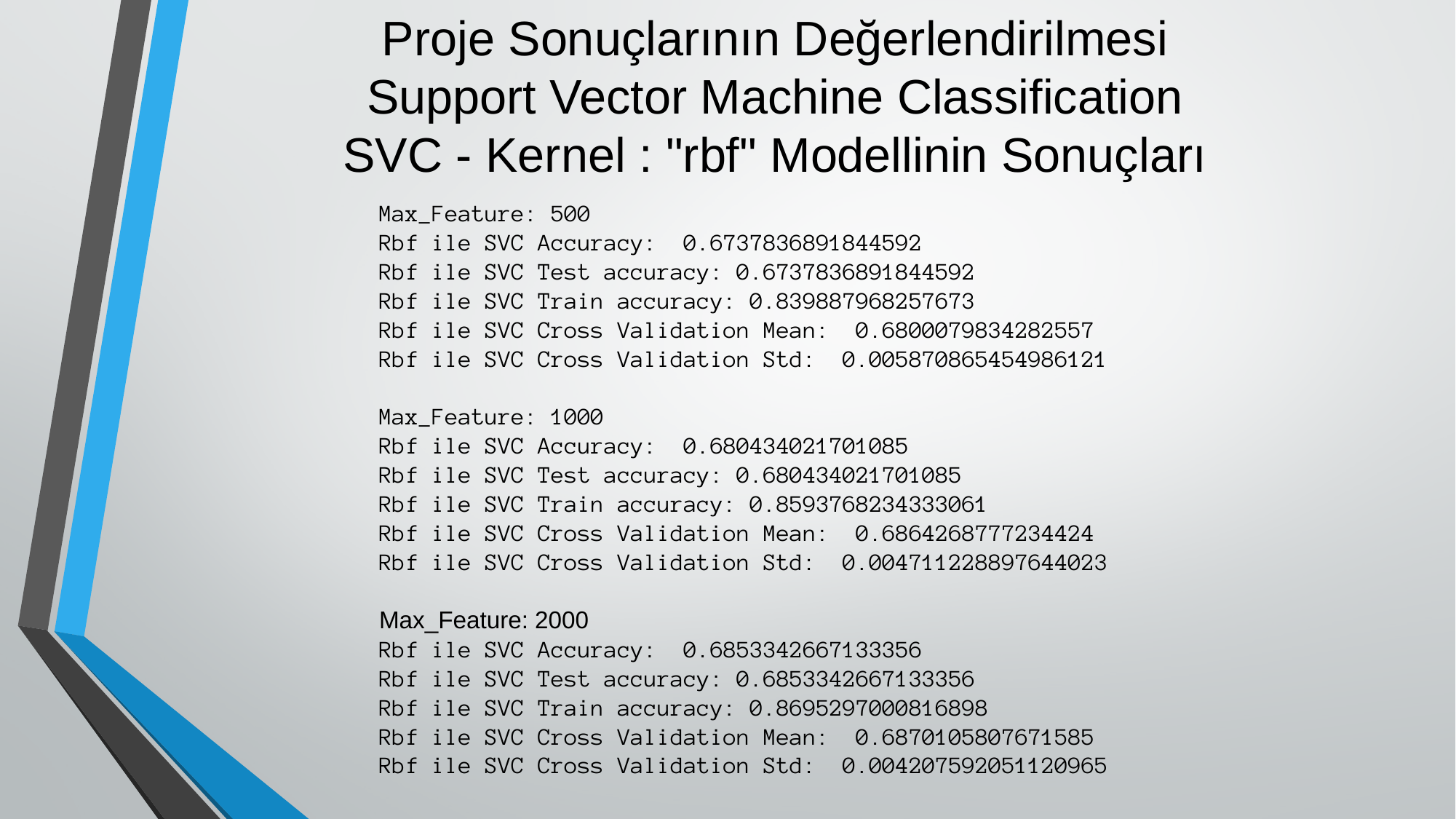

# Proje Sonuçlarının Değerlendirilmesi Support Vector Machine Classification SVC - Kernel : "rbf" Modellinin Sonuçları
Max_Feature: 500
Rbf ile SVC Accuracy:  0.6737836891844592
Rbf ile SVC Test accuracy: 0.6737836891844592
Rbf ile SVC Train accuracy: 0.839887968257673
Rbf ile SVC Cross Validation Mean:  0.6800079834282557
Rbf ile SVC Cross Validation Std:  0.005870865454986121

Max_Feature: 1000
Rbf ile SVC Accuracy:  0.680434021701085
Rbf ile SVC Test accuracy: 0.680434021701085
Rbf ile SVC Train accuracy: 0.8593768234333061
Rbf ile SVC Cross Validation Mean:  0.6864268777234424
Rbf ile SVC Cross Validation Std:  0.004711228897644023

Max_Feature: 2000
Rbf ile SVC Accuracy:  0.6853342667133356
Rbf ile SVC Test accuracy: 0.6853342667133356
Rbf ile SVC Train accuracy: 0.8695297000816898
Rbf ile SVC Cross Validation Mean:  0.6870105807671585
Rbf ile SVC Cross Validation Std:  0.004207592051120965